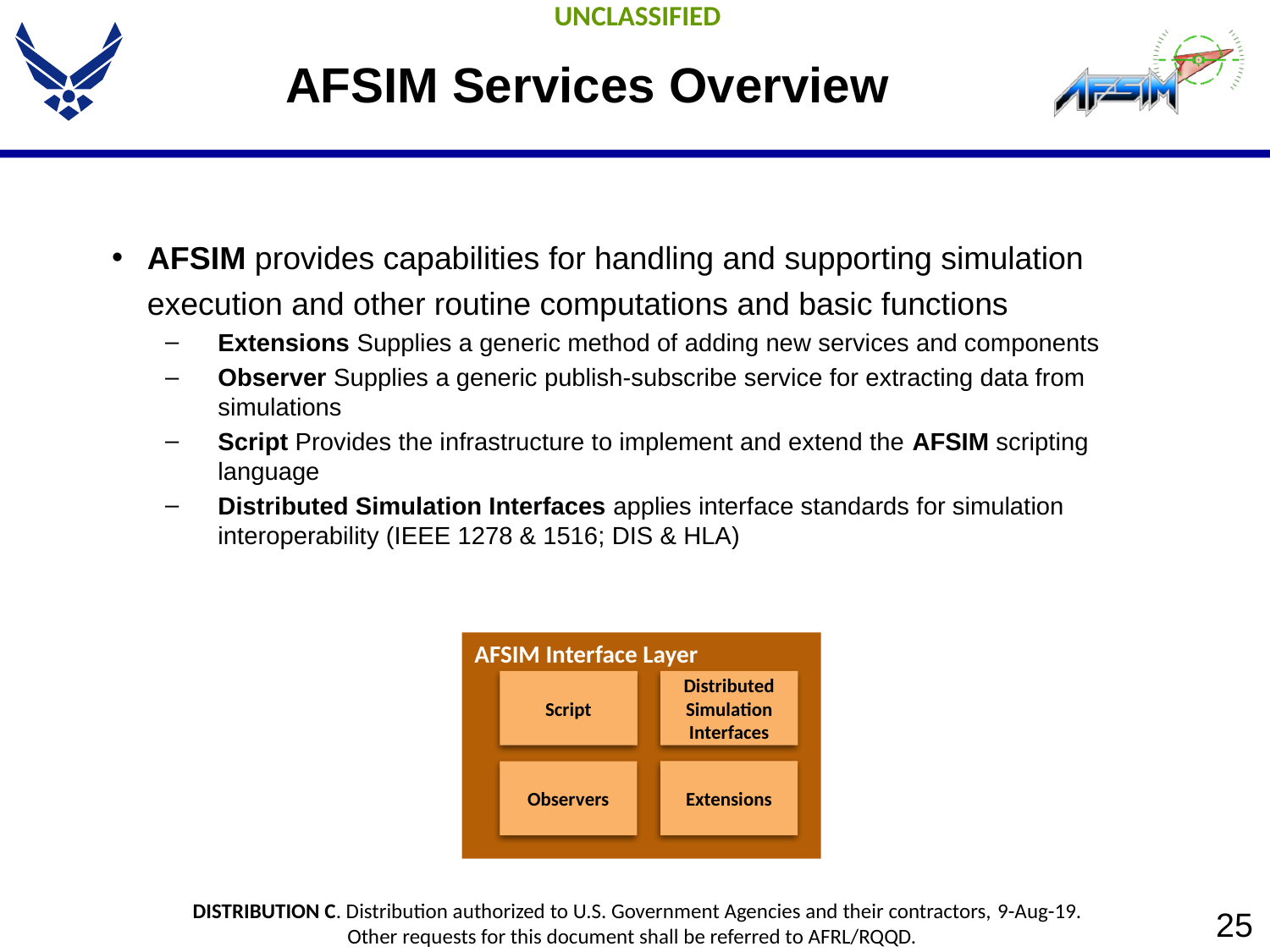

# AFSIM Services Overview
AFSIM provides capabilities for handling and supporting simulation execution and other routine computations and basic functions
Extensions Supplies a generic method of adding new services and components
Observer Supplies a generic publish-subscribe service for extracting data from simulations
Script Provides the infrastructure to implement and extend the AFSIM scripting language
Distributed Simulation Interfaces applies interface standards for simulation interoperability (IEEE 1278 & 1516; DIS & HLA)
AFSIM Interface Layer
Script
Distributed
Simulation
Interfaces
Script
Distributed
Simulation
Interfaces
Extensions
Observers
Extensions
Observers